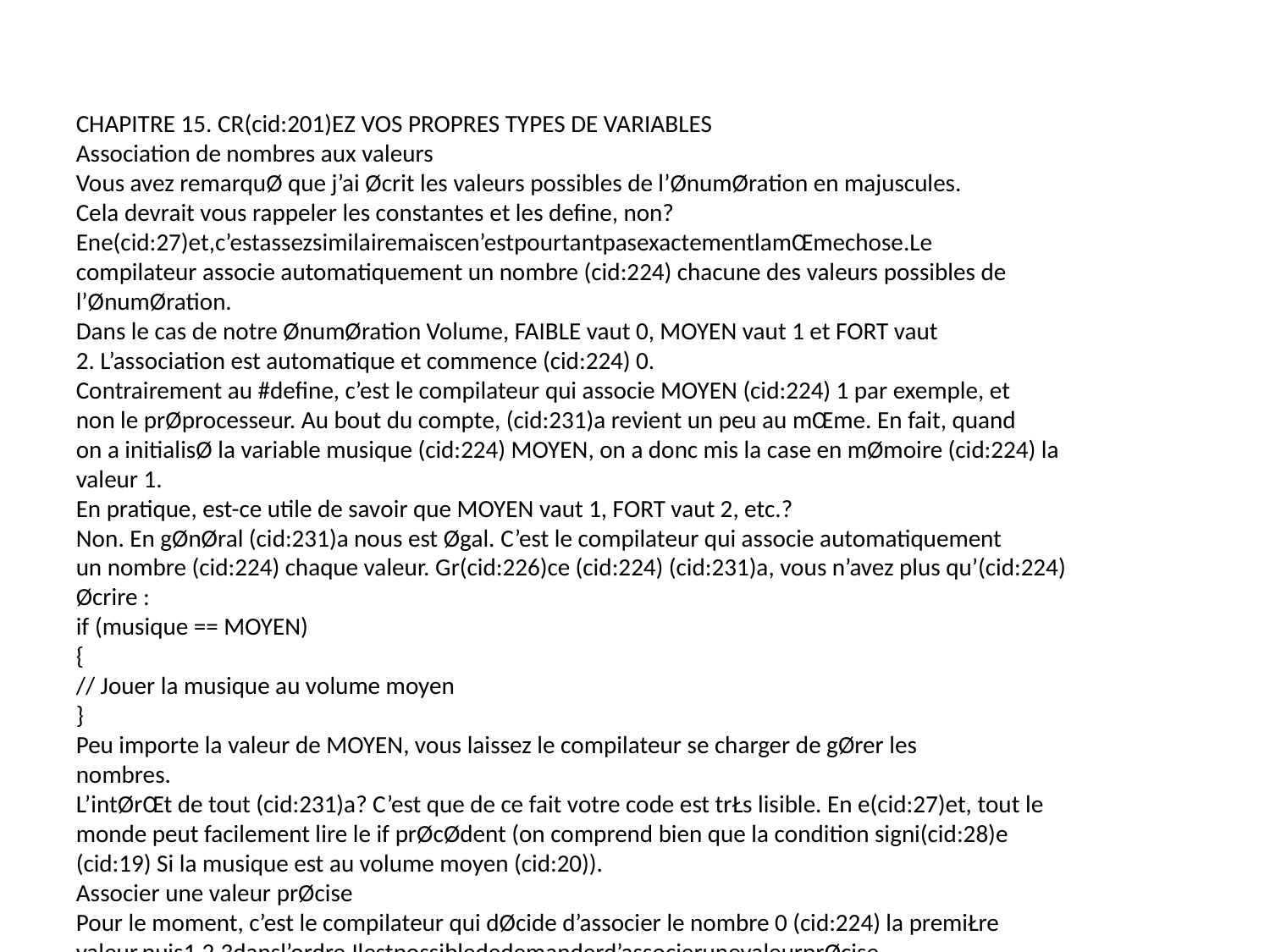

CHAPITRE 15. CR(cid:201)EZ VOS PROPRES TYPES DE VARIABLES
Association de nombres aux valeurs
Vous avez remarquØ que j’ai Øcrit les valeurs possibles de l’ØnumØration en majuscules.
Cela devrait vous rappeler les constantes et les define, non?
Ene(cid:27)et,c’estassezsimilairemaiscen’estpourtantpasexactementlamŒmechose.Le
compilateur associe automatiquement un nombre (cid:224) chacune des valeurs possibles de
l’ØnumØration.
Dans le cas de notre ØnumØration Volume, FAIBLE vaut 0, MOYEN vaut 1 et FORT vaut
2. L’association est automatique et commence (cid:224) 0.
Contrairement au #define, c’est le compilateur qui associe MOYEN (cid:224) 1 par exemple, et
non le prØprocesseur. Au bout du compte, (cid:231)a revient un peu au mŒme. En fait, quand
on a initialisØ la variable musique (cid:224) MOYEN, on a donc mis la case en mØmoire (cid:224) la
valeur 1.
En pratique, est-ce utile de savoir que MOYEN vaut 1, FORT vaut 2, etc.?
Non. En gØnØral (cid:231)a nous est Øgal. C’est le compilateur qui associe automatiquement
un nombre (cid:224) chaque valeur. Gr(cid:226)ce (cid:224) (cid:231)a, vous n’avez plus qu’(cid:224) Øcrire :
if (musique == MOYEN)
{
// Jouer la musique au volume moyen
}
Peu importe la valeur de MOYEN, vous laissez le compilateur se charger de gØrer les
nombres.
L’intØrŒt de tout (cid:231)a? C’est que de ce fait votre code est trŁs lisible. En e(cid:27)et, tout le
monde peut facilement lire le if prØcØdent (on comprend bien que la condition signi(cid:28)e
(cid:19) Si la musique est au volume moyen (cid:20)).
Associer une valeur prØcise
Pour le moment, c’est le compilateur qui dØcide d’associer le nombre 0 (cid:224) la premiŁre
valeur,puis1,2,3dansl’ordre.Ilestpossiblededemanderd’associerunevaleurprØcise
(cid:224) chaque ØlØment de l’ØnumØration.
QuelintØrŒtest-ceque(cid:231)apeutbienavoir?Ehbiensupposonsquesurvotreordinateur,
le volume soit gØrØ entre 0 et 100 (0 = pas de son, 100 = 100 % du son). Il est alors
pratique d’associer une valeur prØcise (cid:224) chaque ØlØment :
typedef enum Volume Volume;
enum Volume
{
212